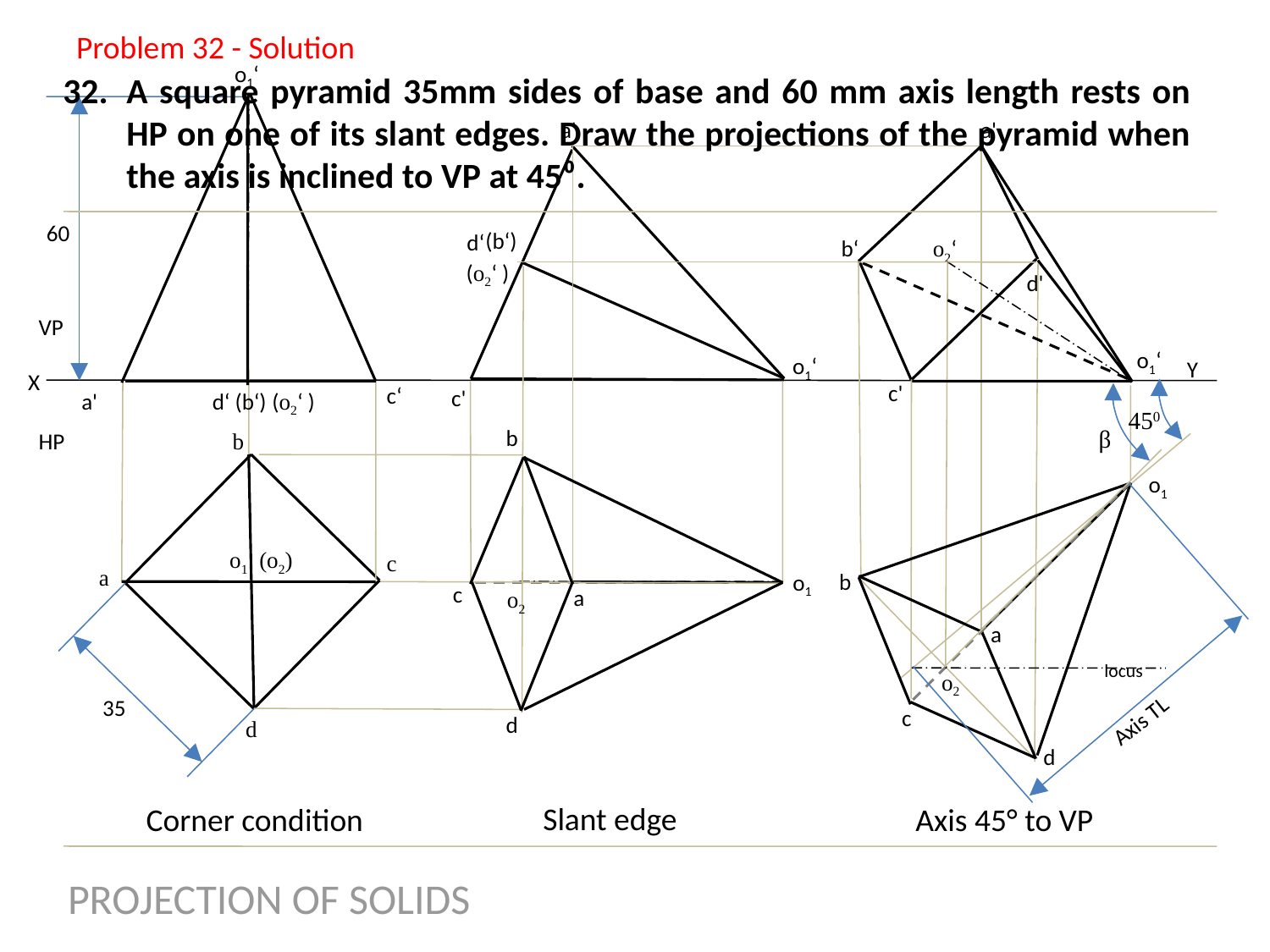

Problem 32 - Solution
o1‘
A square pyramid 35mm sides of base and 60 mm axis length rests on HP on one of its slant edges. Draw the projections of the pyramid when the axis is inclined to VP at 45⁰.
a'
a'
60
(b‘)
d‘
b‘
o2‘
(o2‘ )
d'
VP

HP

o1‘
o1‘
Y
X
c'
c‘
c'
a'
d‘
(o2‘ )
(b‘)
450
β
b
b

o1
o1  (o2)

c

a

b
o1
c
a
o2
a
locus
o2
35
c
Axis TL
d
d

d
Slant edge
Corner condition
Axis 45° to VP
PROJECTION OF SOLIDS